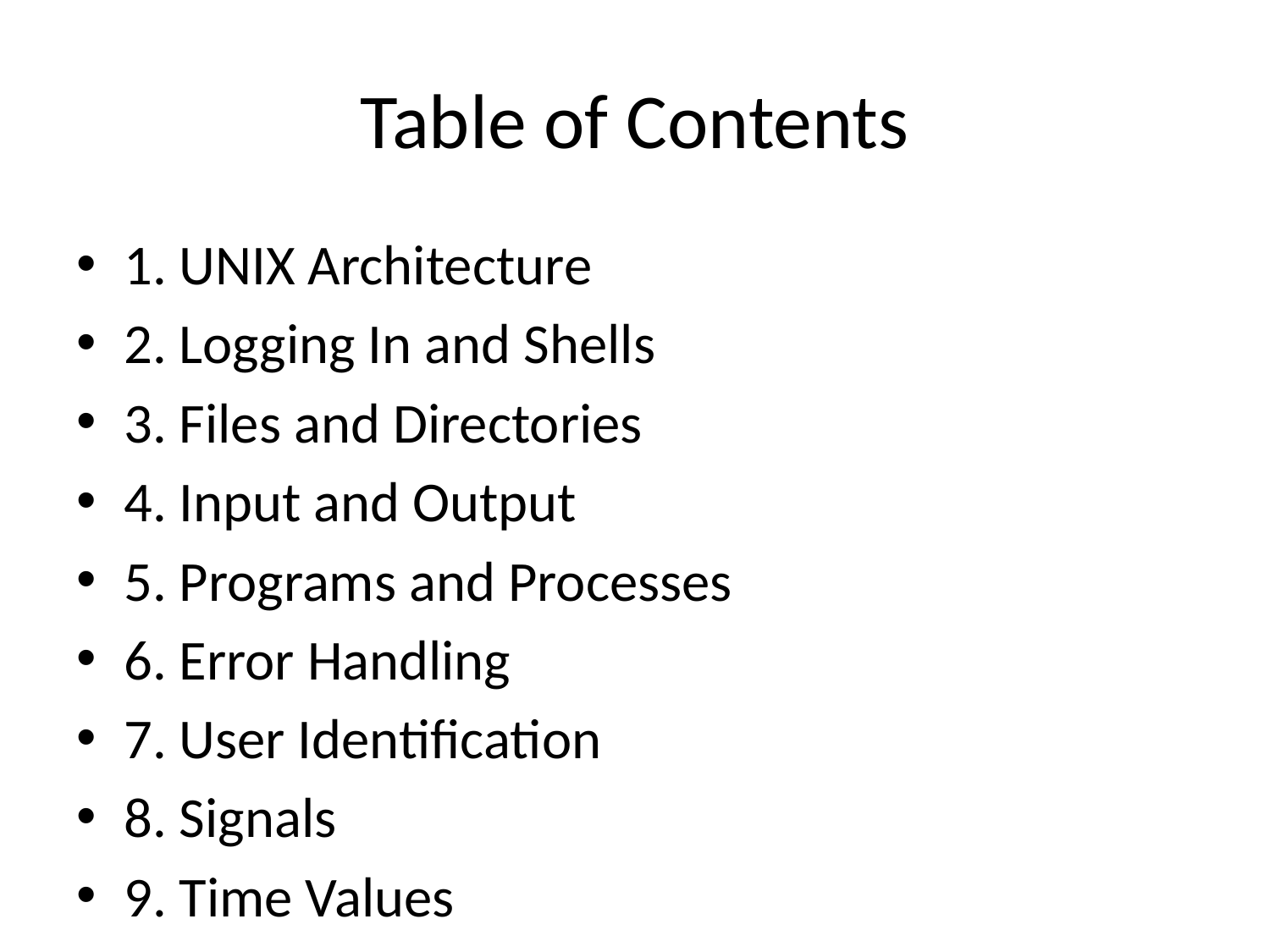

# Table of Contents
1. UNIX Architecture
2. Logging In and Shells
3. Files and Directories
4. Input and Output
5. Programs and Processes
6. Error Handling
7. User Identification
8. Signals
9. Time Values
10. System Calls and Library Functions